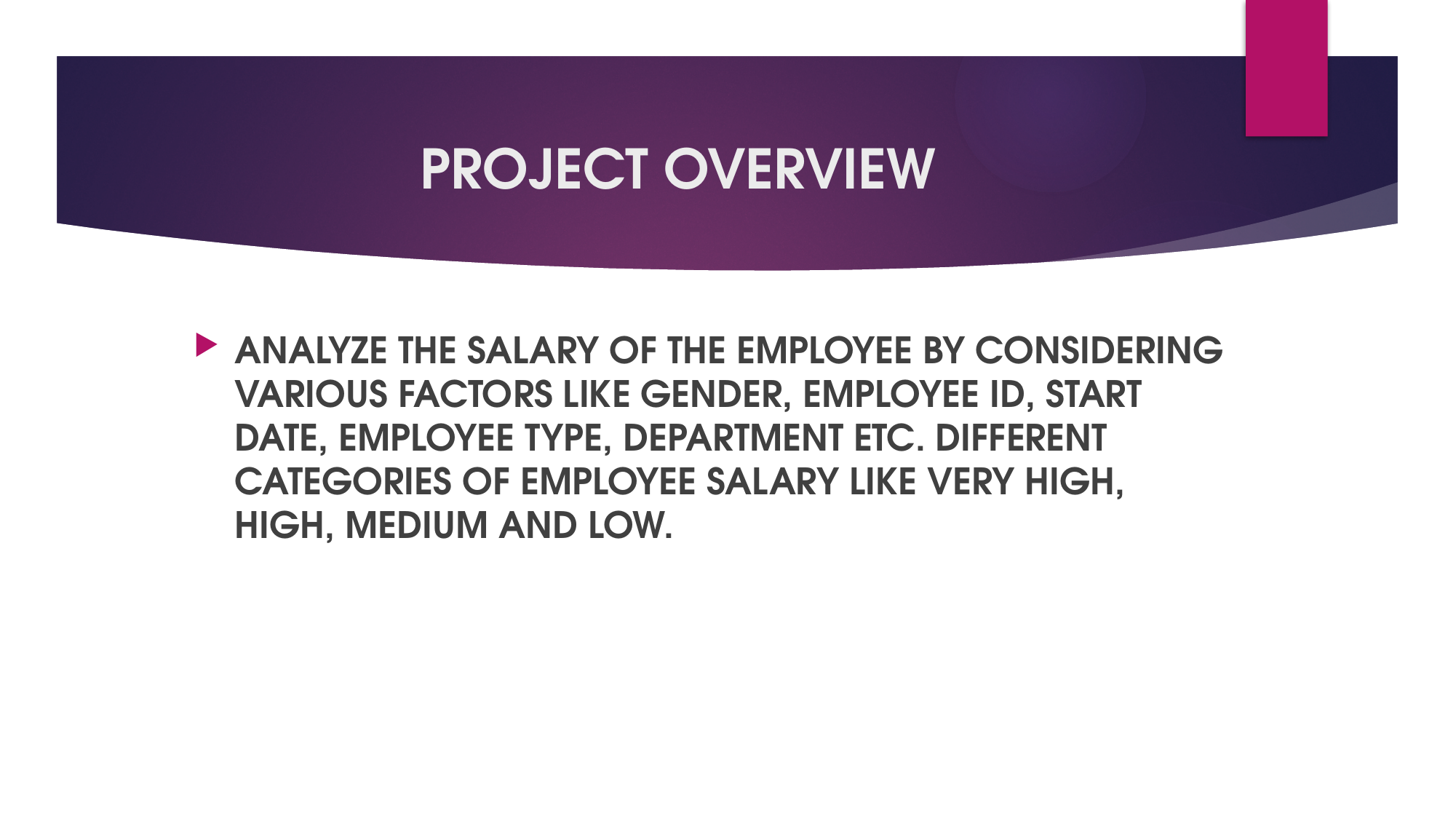

# PROJECT OVERVIEW
ANALYZE THE SALARY OF THE EMPLOYEE BY CONSIDERING VARIOUS FACTORS LIKE GENDER, EMPLOYEE ID, START DATE, EMPLOYEE TYPE, DEPARTMENT ETC. DIFFERENT CATEGORIES OF EMPLOYEE SALARY LIKE VERY HIGH, HIGH, MEDIUM AND LOW.